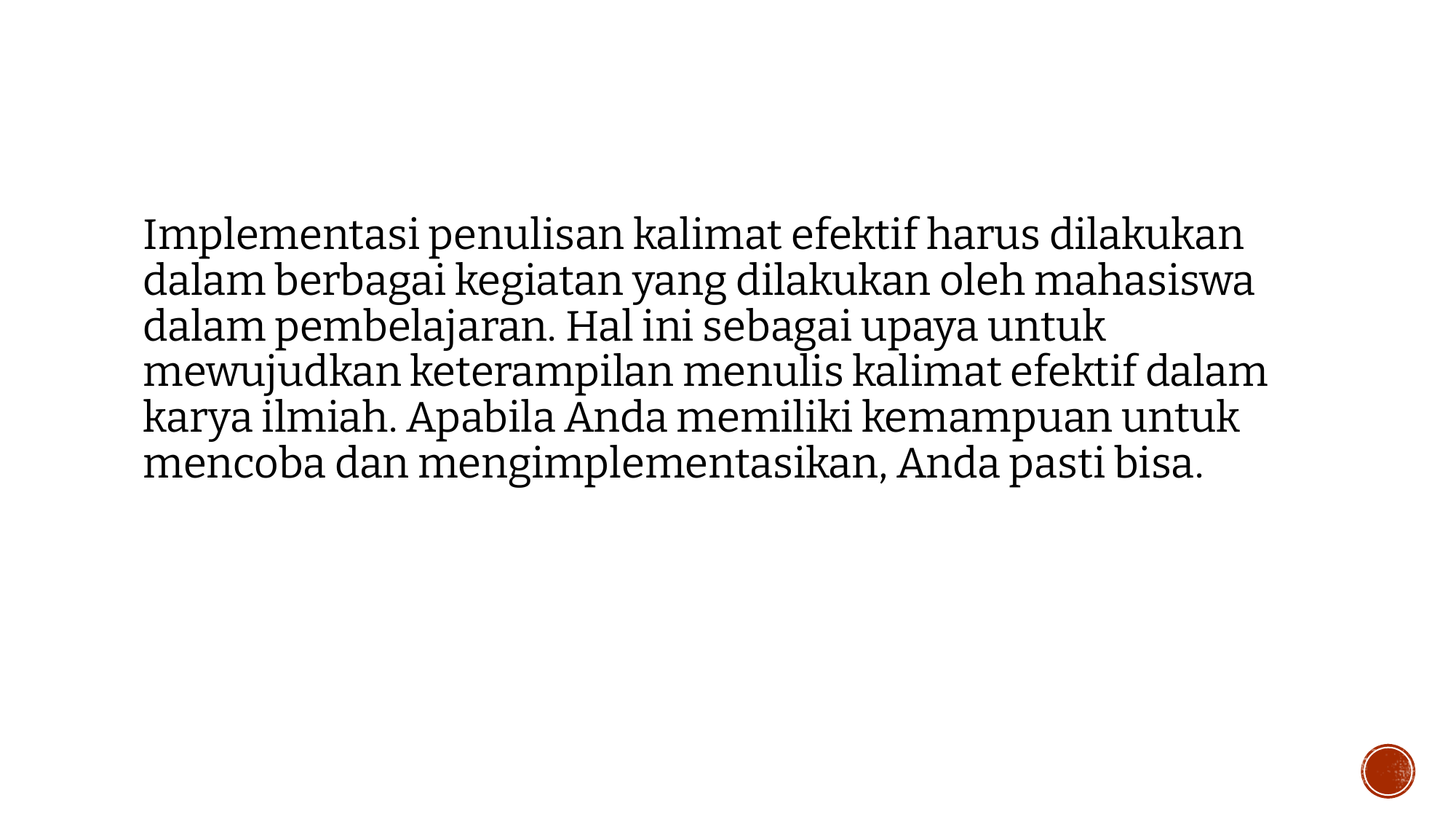

Implementasi penulisan kalimat efektif harus dilakukan dalam berbagai kegiatan yang dilakukan oleh mahasiswa dalam pembelajaran. Hal ini sebagai upaya untuk mewujudkan keterampilan menulis kalimat efektif dalam karya ilmiah. Apabila Anda memiliki kemampuan untuk mencoba dan mengimplementasikan, Anda pasti bisa.